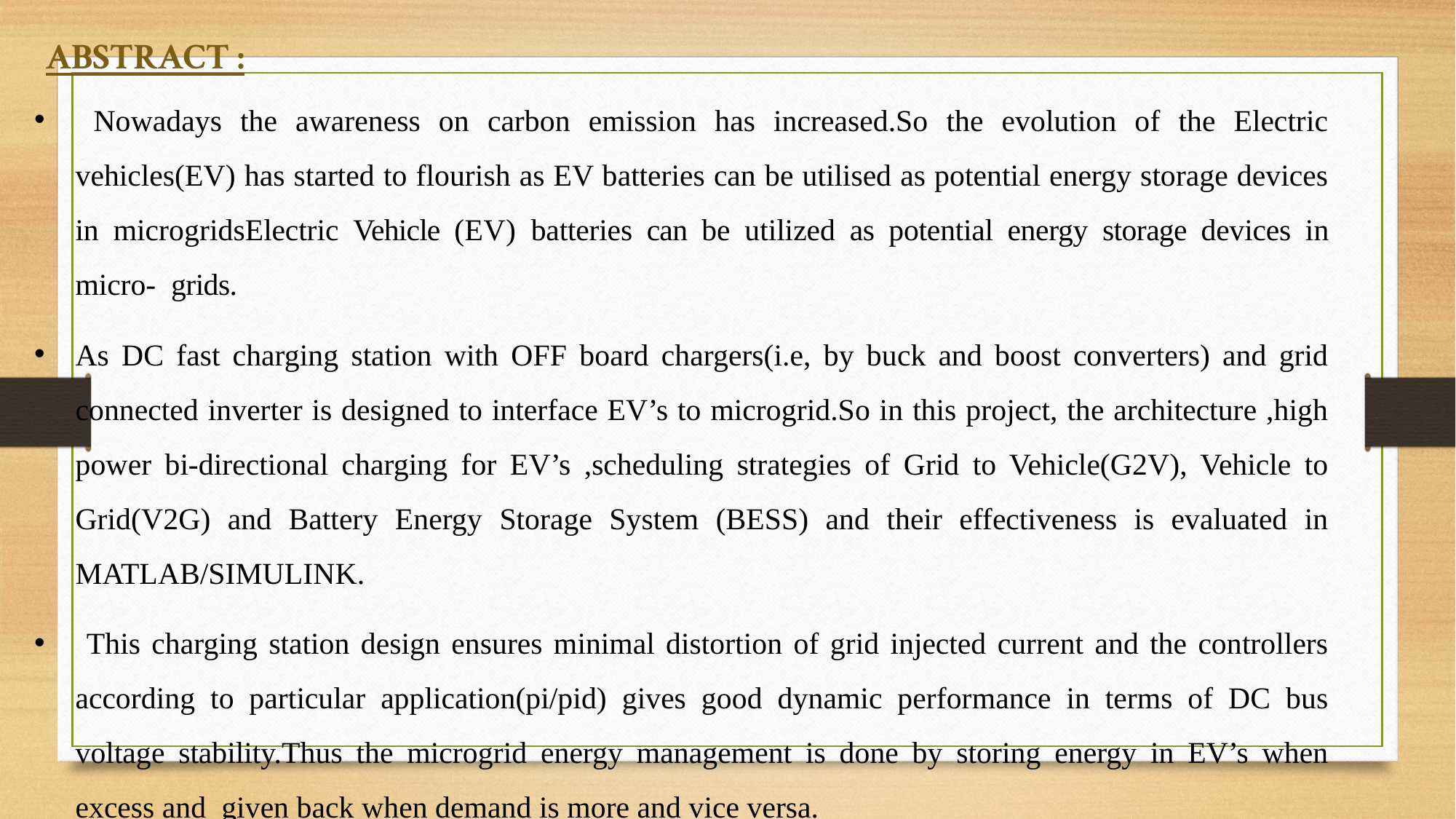

# ABSTRACT :
 Nowadays the awareness on carbon emission has increased.So the evolution of the Electric vehicles(EV) has started to flourish as EV batteries can be utilised as potential energy storage devices in microgridsElectric Vehicle (EV) batteries can be utilized as potential energy storage devices in micro-  grids.
As DC fast charging station with OFF board chargers(i.e, by buck and boost converters) and grid connected inverter is designed to interface EV’s to microgrid.So in this project, the architecture ,high power bi-directional charging for EV’s ,scheduling strategies of Grid to Vehicle(G2V), Vehicle to Grid(V2G) and Battery Energy Storage System (BESS) and their effectiveness is evaluated in MATLAB/SIMULINK.
 This charging station design ensures minimal distortion of grid injected current and the controllers according to particular application(pi/pid) gives good dynamic performance in terms of DC bus voltage stability.Thus the microgrid energy management is done by storing energy in EV’s when excess and  given back when demand is more and vice versa.